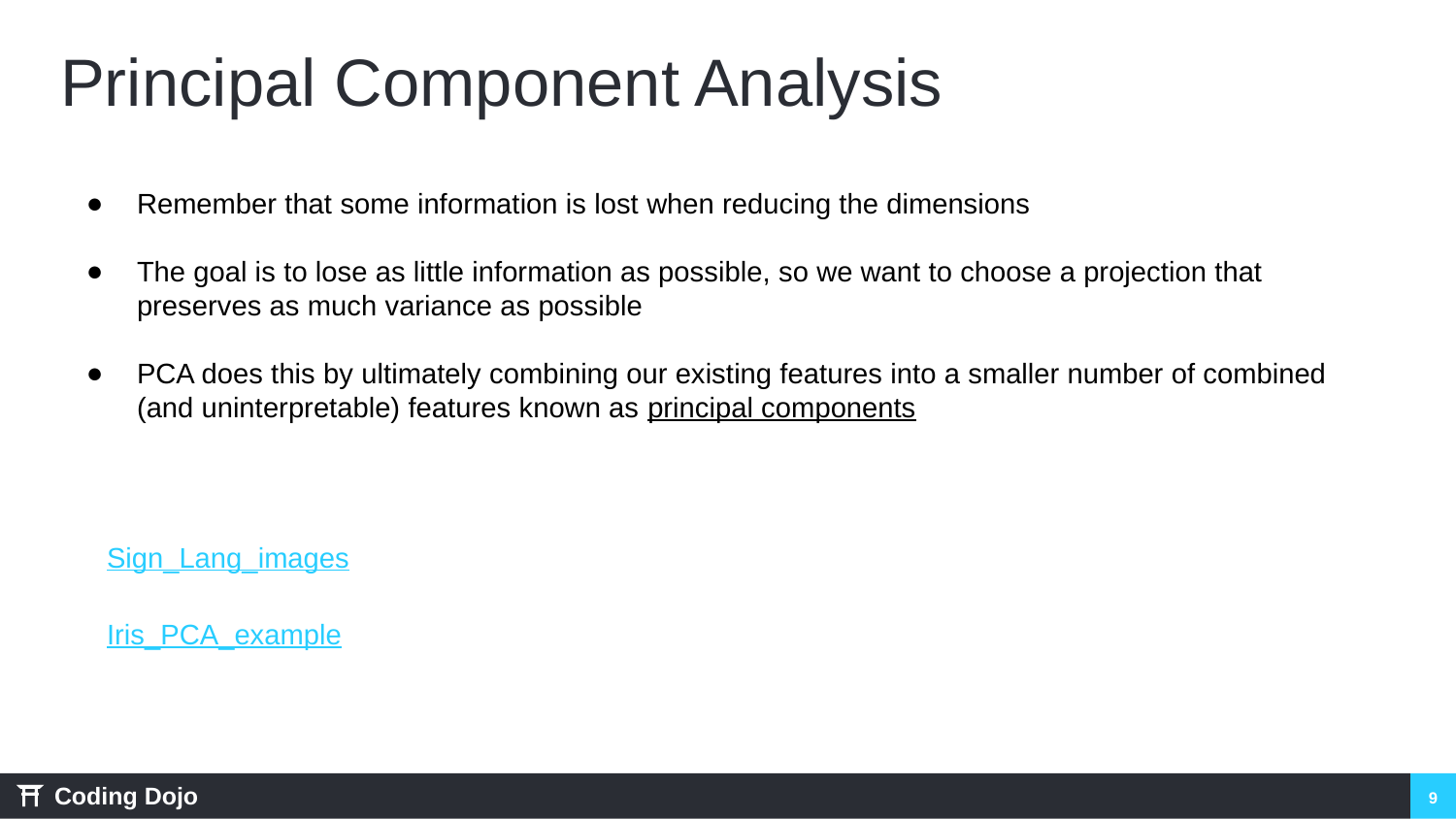

# Principal Component Analysis

Remember that some information is lost when reducing the dimensions

The goal is to lose as little information as possible, so we want to choose a projection that preserves as much variance as possible

PCA does this by ultimately combining our existing features into a smaller number of combined (and uninterpretable) features known as principal components

Sign_Lang_images
Iris_PCA_example